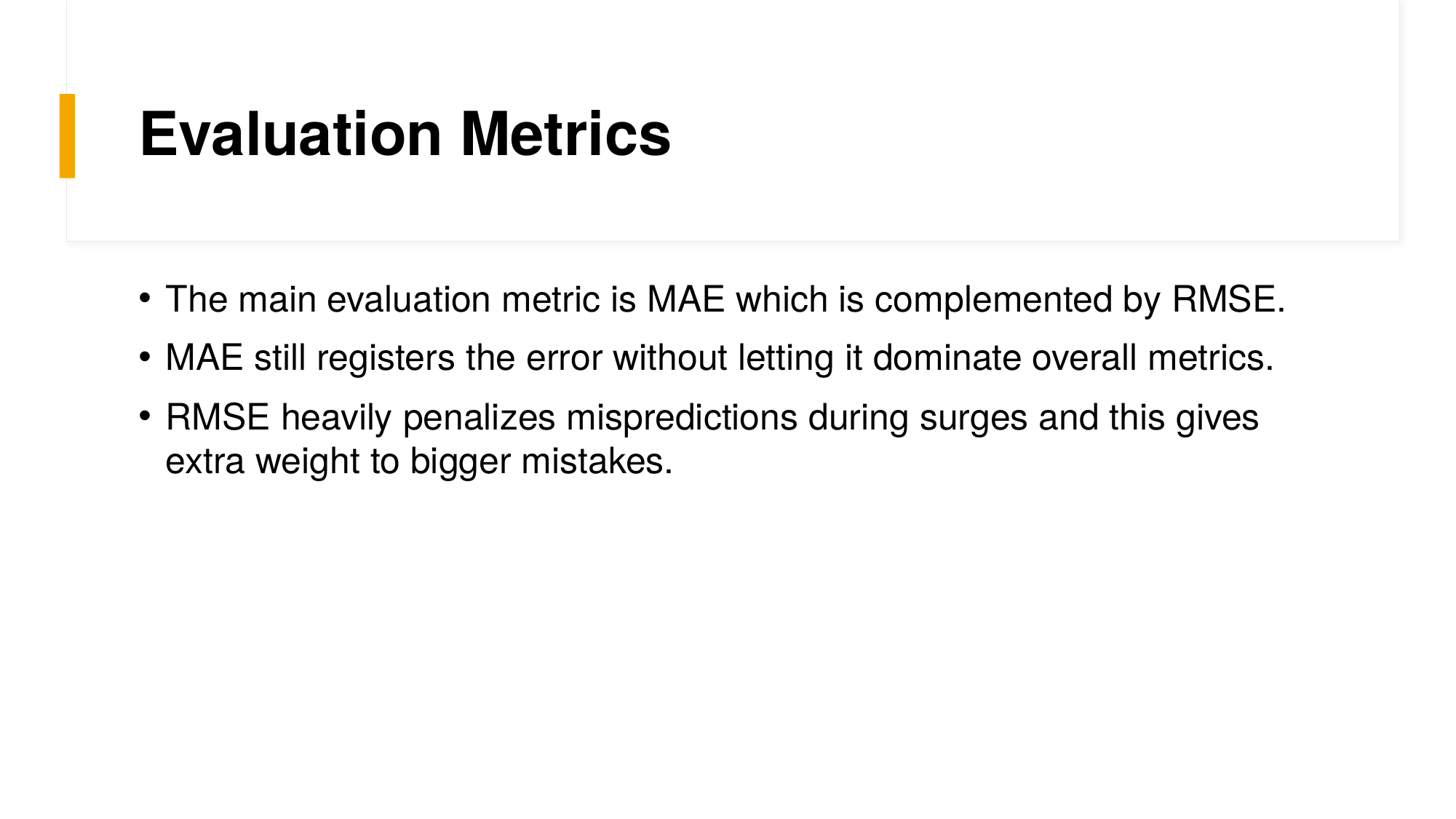

# Evaluation Metrics
The main evaluation metric is MAE which is complemented by RMSE.
MAE still registers the error without letting it dominate overall metrics.
RMSE heavily penalizes mispredictions during surges and this gives extra weight to bigger mistakes.